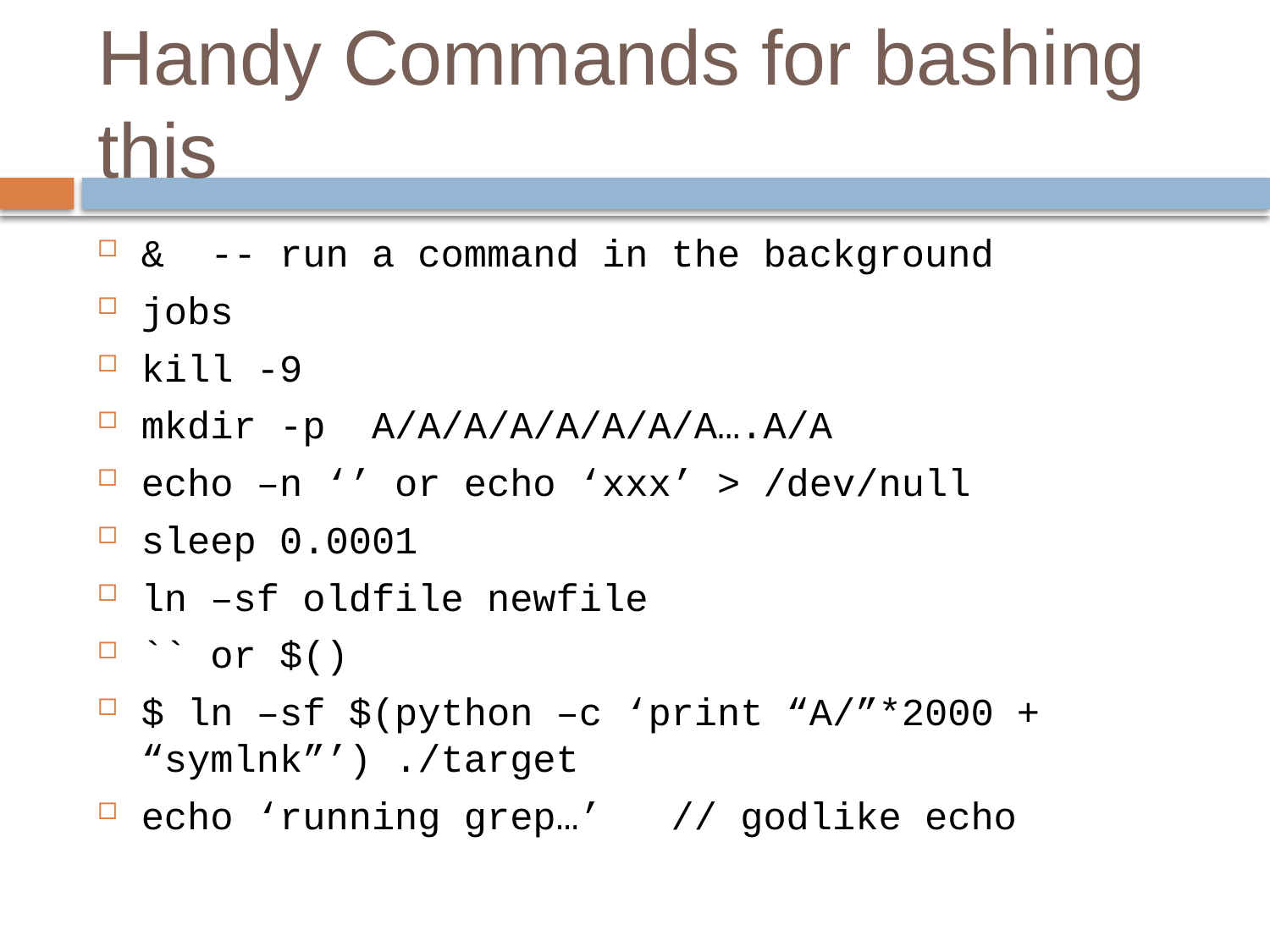

# Handy Commands for bashing this
&  -- run a command in the background
jobs
kill -9
mkdir -p  A/A/A/A/A/A/A/A….A/A
echo –n ‘’ or echo ‘xxx’ > /dev/null
sleep 0.0001
ln –sf oldfile newfile
`` or $()
$ ln –sf $(python –c ‘print “A/”*2000 + “symlnk”’) ./target
echo ‘running grep…’   // godlike echo